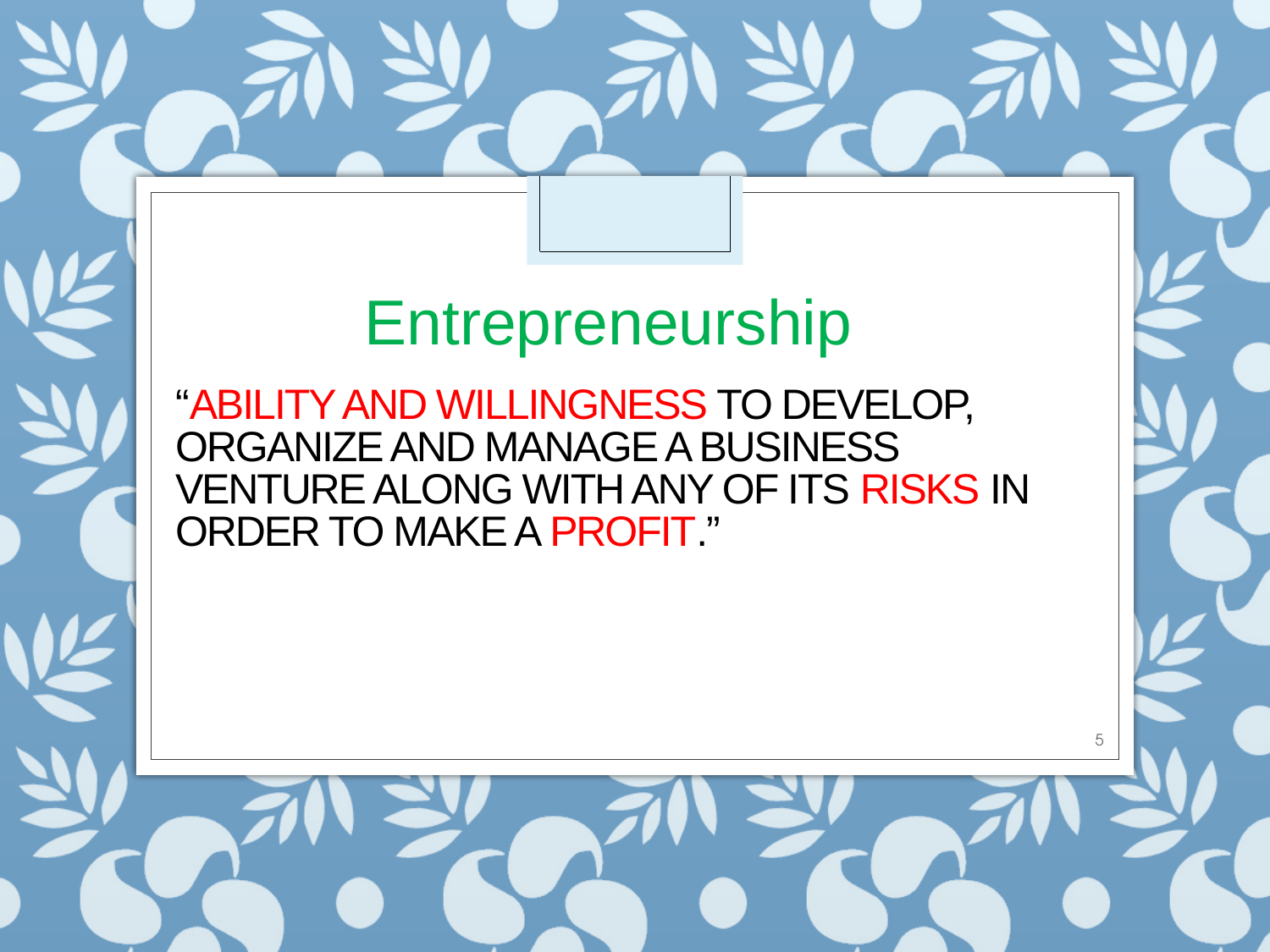

Entrepreneurship
# “ability and willingness to develop, organize and manage a business venture along with any of its risks in order to make a profit.”
5